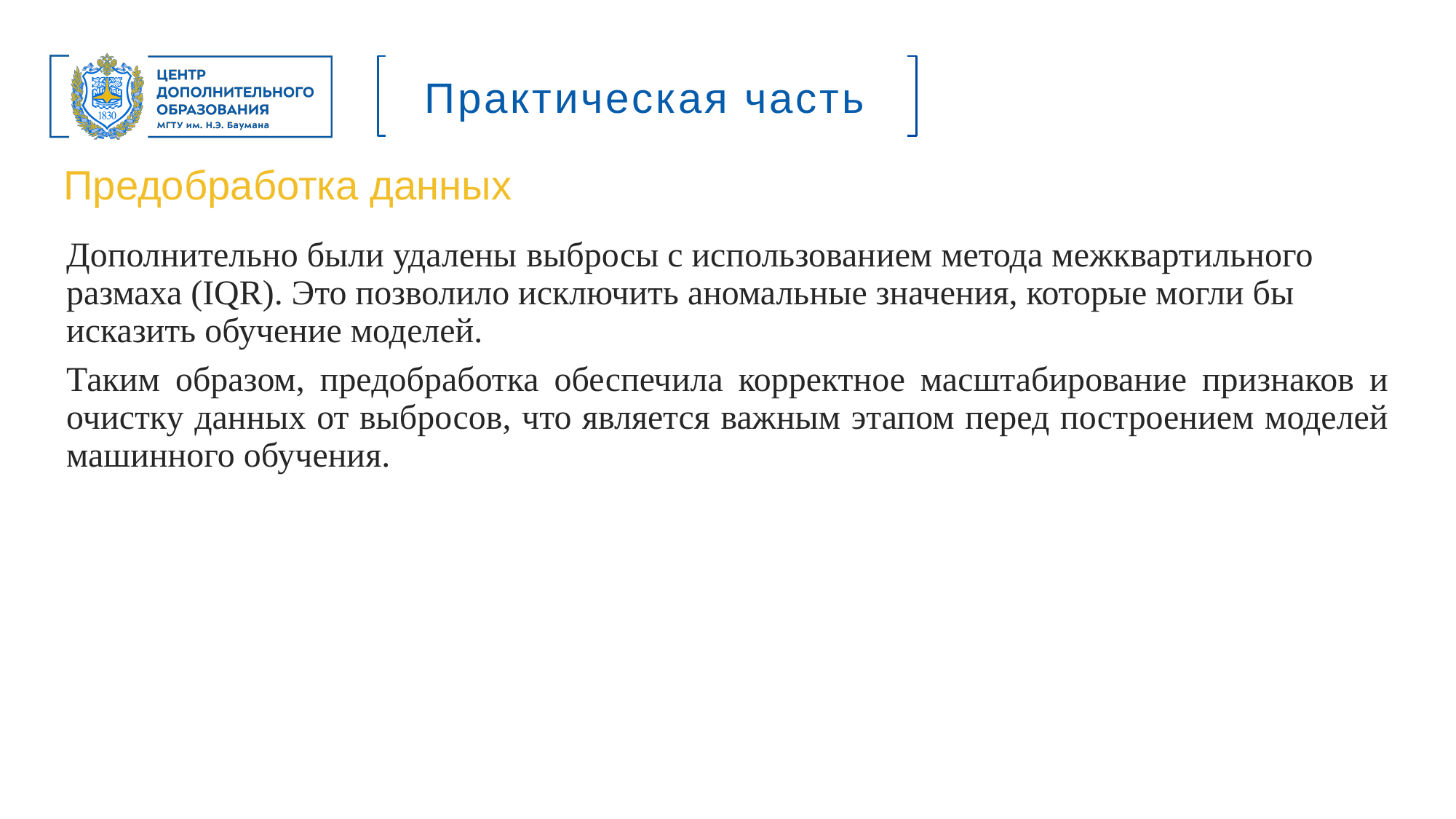

Практическая часть

Предобработка данных
Дополнительно были удалены выбросы с использованием метода межквартильного размаха (IQR). Это позволило исключить аномальные значения, которые могли бы исказить обучение моделей.
Таким образом, предобработка обеспечила корректное масштабирование признаков и очистку данных от выбросов, что является важным этапом перед построением моделей машинного обучения.
9